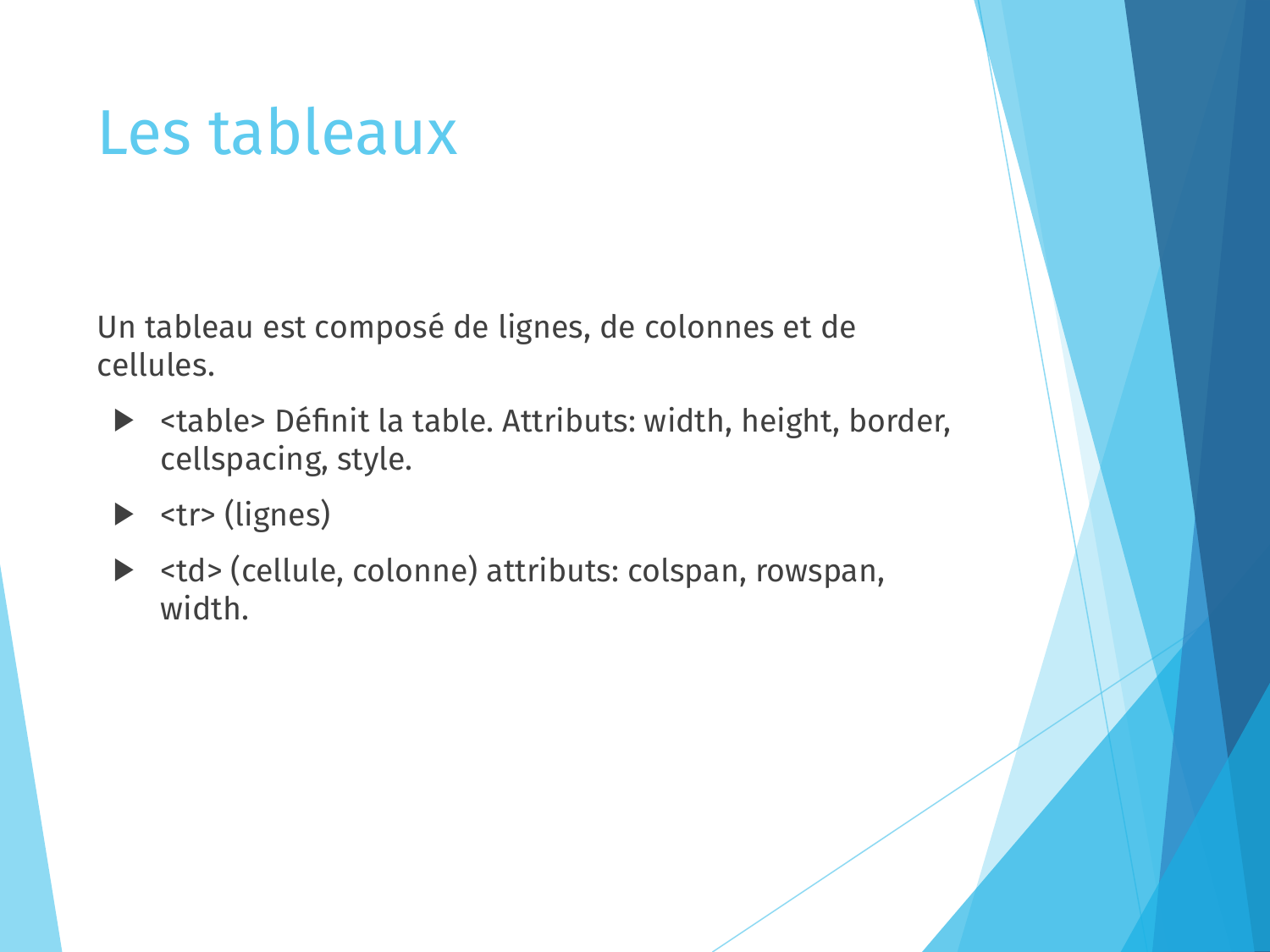

# Les tableaux
Un tableau est composé de lignes, de colonnes et de cellules.
<table> Définit la table. Attributs: width, height, border, cellspacing, style.
<tr> (lignes)
<td> (cellule, colonne) attributs: colspan, rowspan, width.